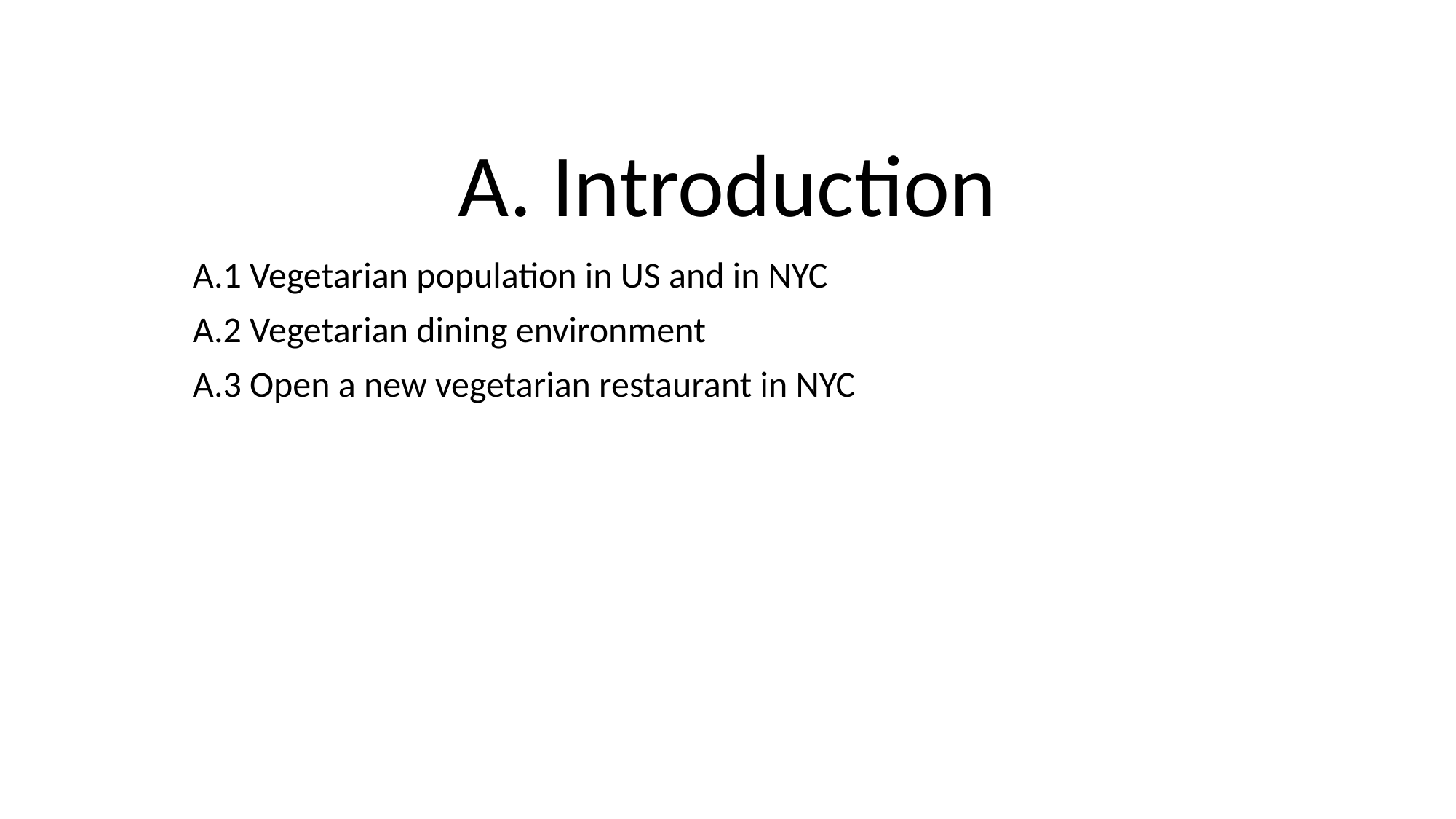

# A. Introduction
A.1 Vegetarian population in US and in NYC
A.2 Vegetarian dining environment
A.3 Open a new vegetarian restaurant in NYC